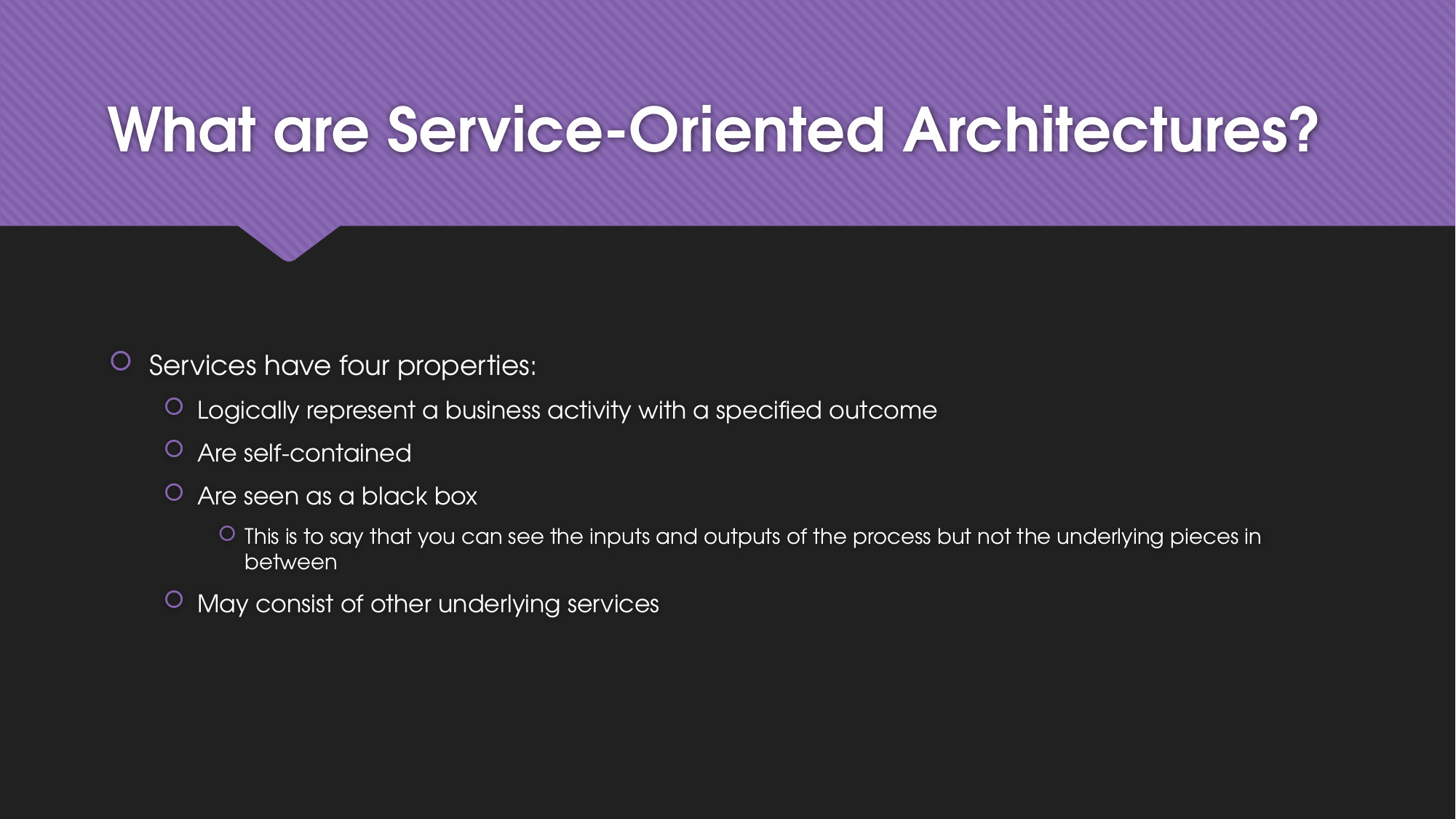

# What are Service-Oriented Architectures?
Services have four properties:
Logically represent a business activity with a specified outcome
Are self-contained
Are seen as a black box
This is to say that you can see the inputs and outputs of the process but not the underlying pieces in between
May consist of other underlying services